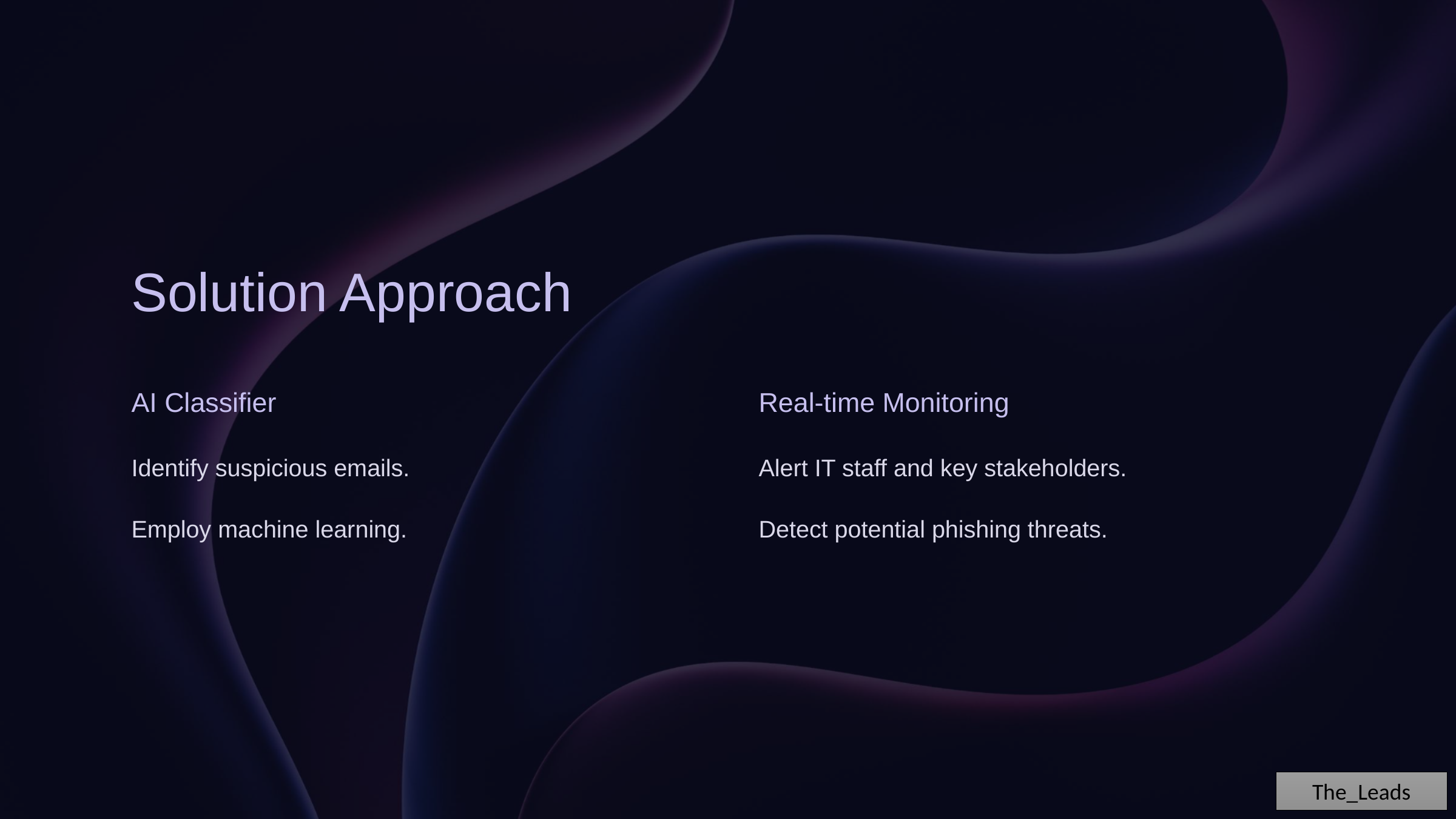

Solution Approach
AI Classifier
Real-time Monitoring
Identify suspicious emails.
Alert IT staff and key stakeholders.
Employ machine learning.
Detect potential phishing threats.
The_Leads